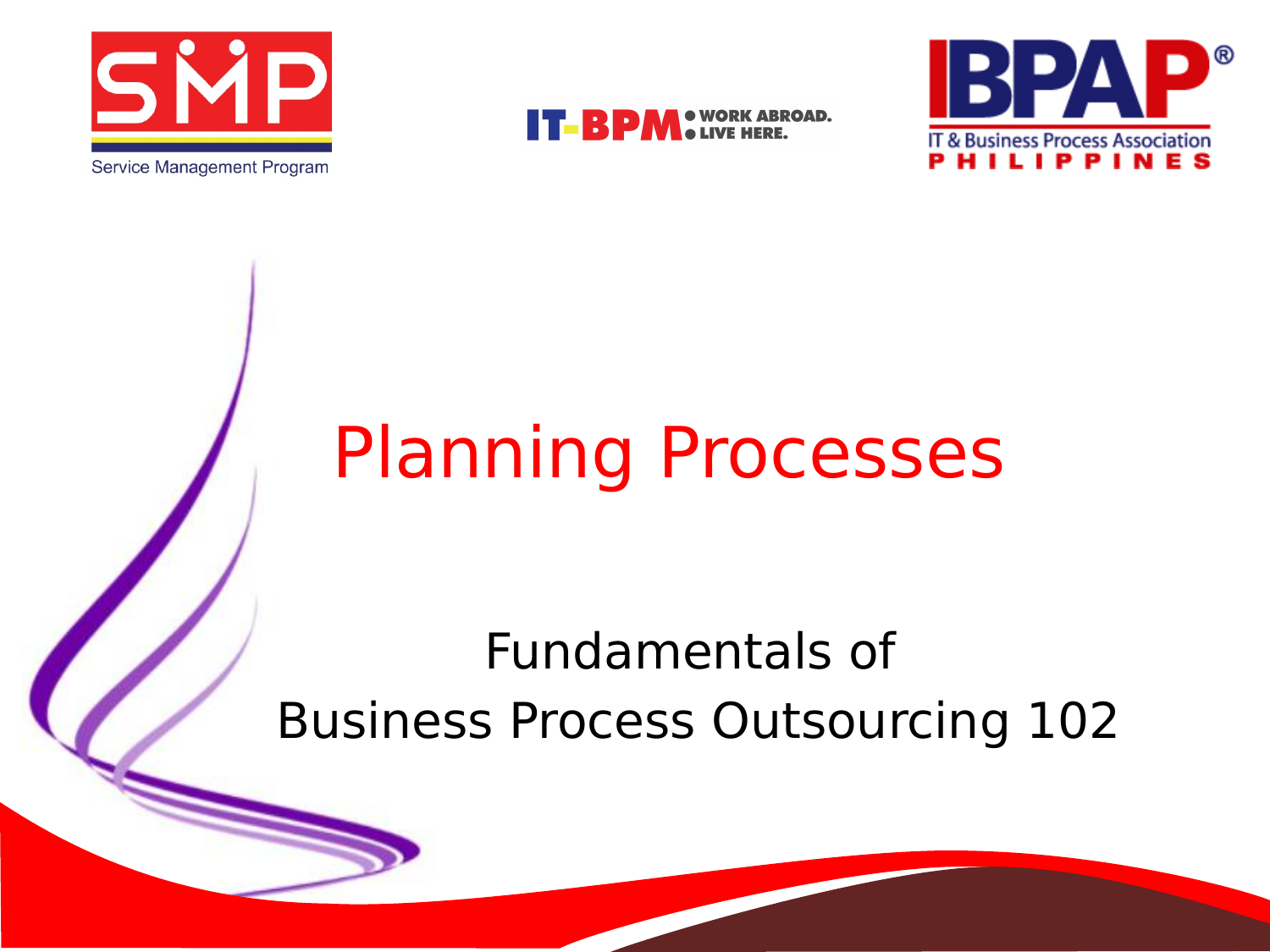

Planning Processes

Fundamentals of
Business Process Outsourcing 102